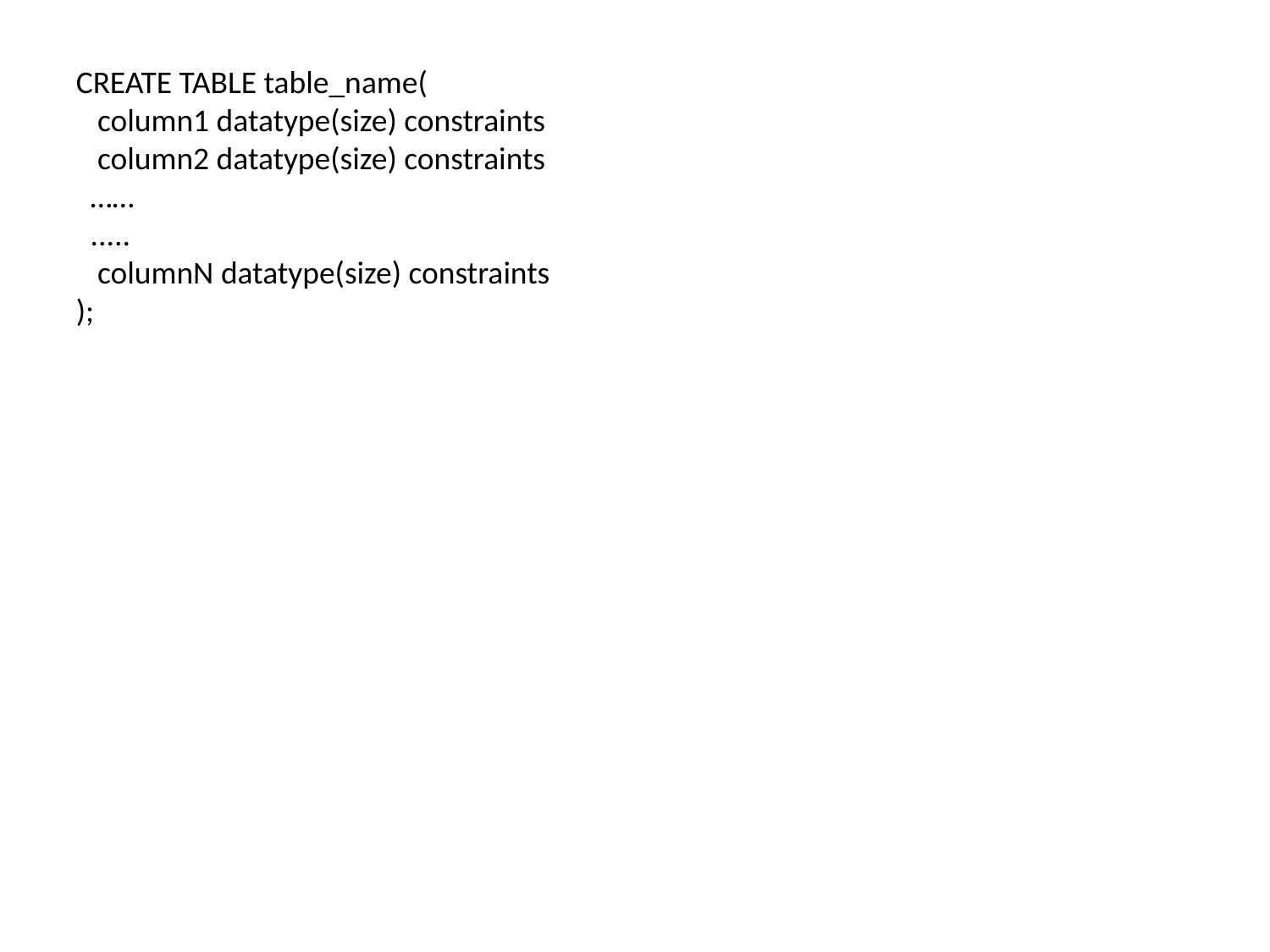

CREATE TABLE table_name(
   column1 datatype(size) constraints
   column2 datatype(size) constraints
  ……
  .....
   columnN datatype(size) constraints
);